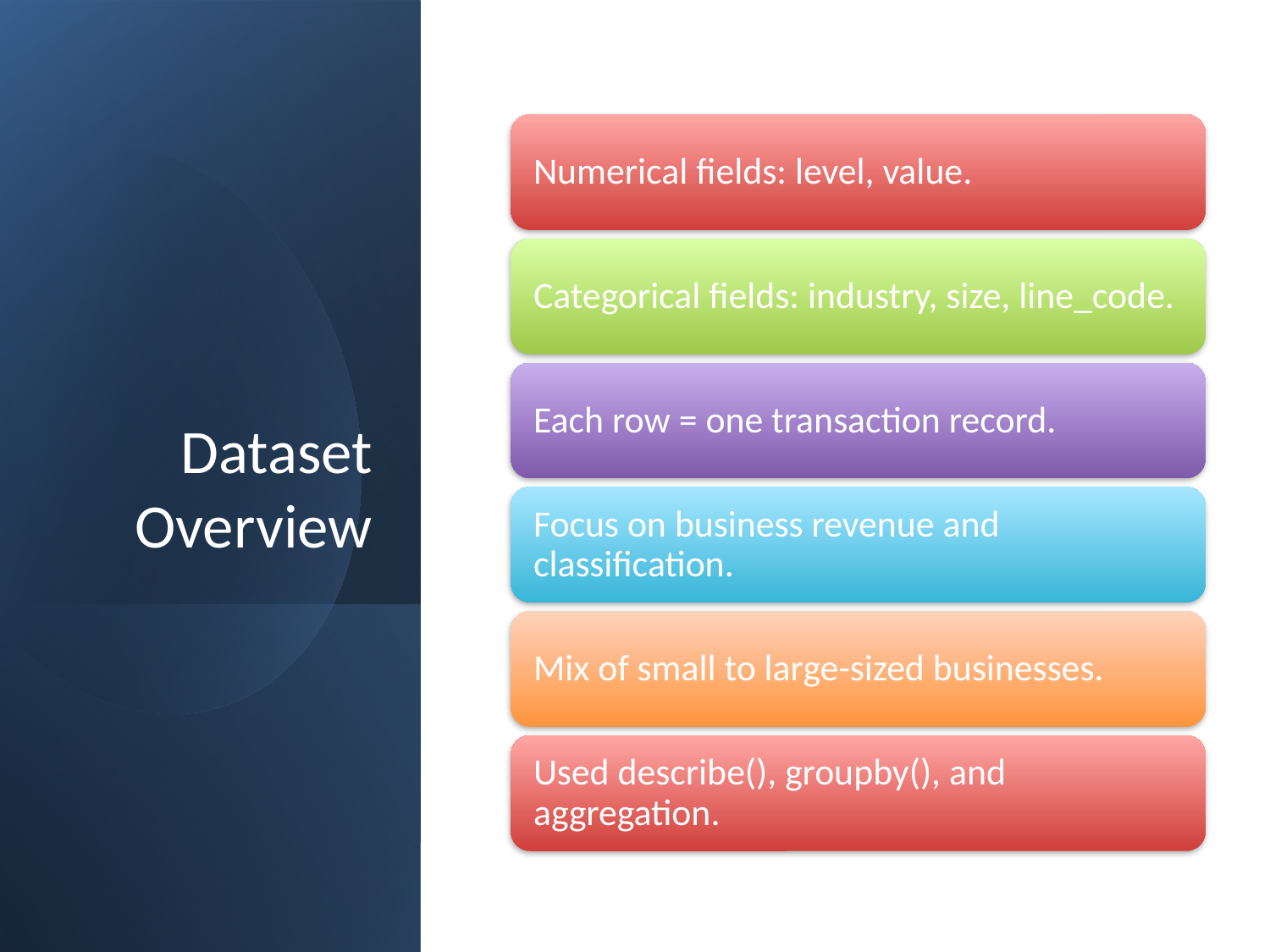

Numerical fields: level, value.
Categorical fields: industry, size, line_code.
Each row = one transaction record.
Focus on business revenue and classification.
Mix of small to large-sized businesses.
Used describe(), groupby(), and aggregation.

# Dataset Overview